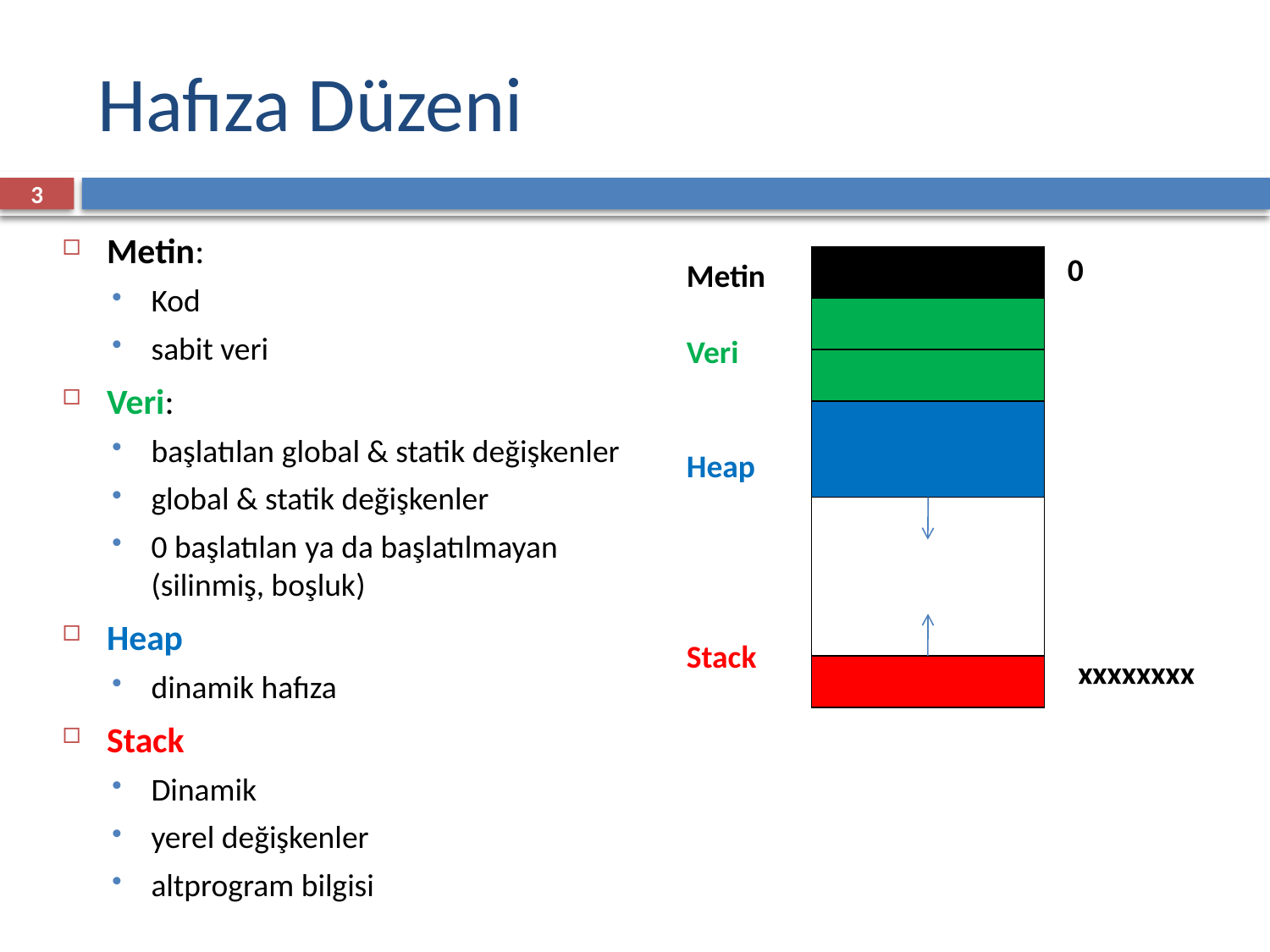

# Hafıza Düzeni
3

Metin

Veri

Heap

Stack
Metin:
Kod
sabit veri
Veri:
başlatılan global & statik değişkenler
global & statik değişkenler
0 başlatılan ya da başlatılmayan (silinmiş, boşluk)
Heap
dinamik hafıza
Stack
Dinamik
yerel değişkenler
altprogram bilgisi
0
|  |
| --- |
|  |
|  |
|  |
|  |
|  |
xxxxxxxx